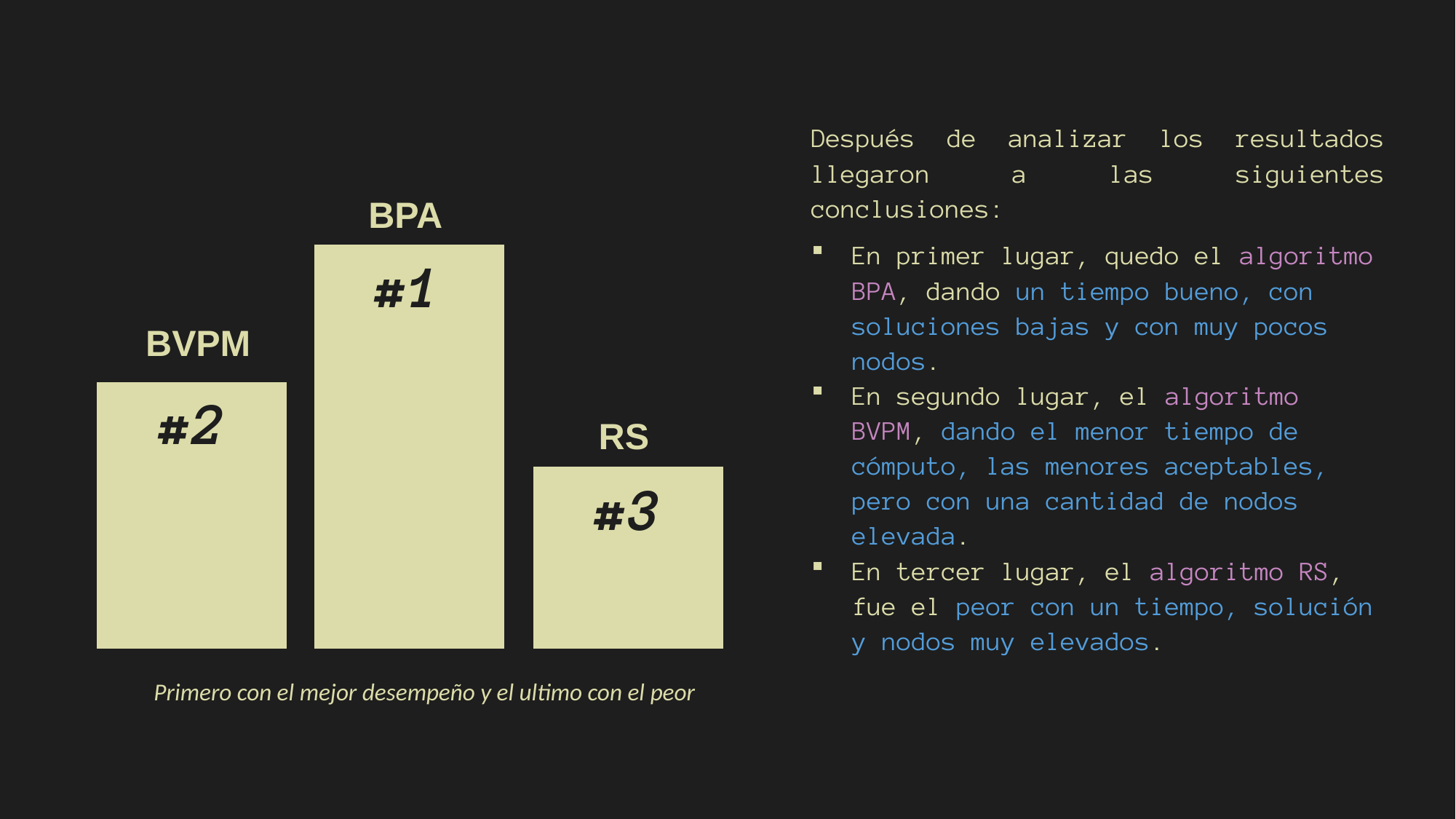

Después de analizar los resultados llegaron a las siguientes conclusiones:
En primer lugar, quedo el algoritmo BPA, dando un tiempo bueno, con soluciones bajas y con muy pocos nodos.
En segundo lugar, el algoritmo BVPM, dando el menor tiempo de cómputo, las menores aceptables, pero con una cantidad de nodos elevada.
En tercer lugar, el algoritmo RS, fue el peor con un tiempo, solución y nodos muy elevados.
BPA

#1
BVPM
#2

RS

#3
Primero con el mejor desempeño y el ultimo con el peor